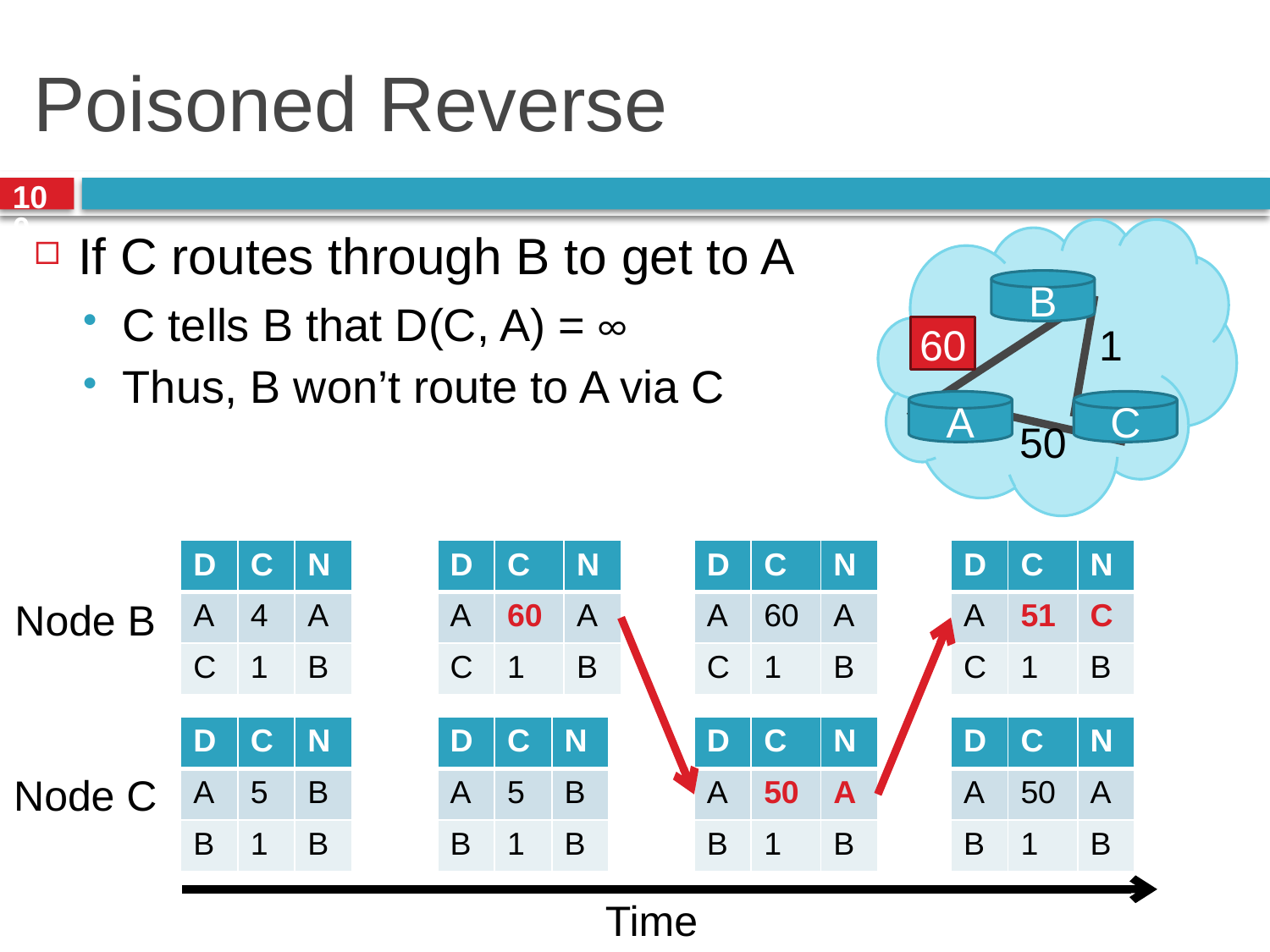

# Poisoned Reverse
100

If C routes through B to get to A
C tells B that D(C, A) = ∞
Thus, B won’t route to A via C
B
4
60

1
A
C
50
| D | C | N |
| --- | --- | --- |
| A | 60 | A |
| C | 1 | B |
| D | C | N |
| --- | --- | --- |
| A | 60 | A |
| C | 1 | B |
| D | C | N |
| --- | --- | --- |
| A | 51 | C |
| C | 1 | B |
| D | C | N |
| --- | --- | --- |
| A | 4 | A |
| C | 1 | B |
Node B
| D | C | N |
| --- | --- | --- |
| A | 5 | B |
| B | 1 | B |
| D | C | N |
| --- | --- | --- |
| A | 50 | A |
| B | 1 | B |
| D | C | N |
| --- | --- | --- |
| A | 50 | A |
| B | 1 | B |
| D | C | N |
| --- | --- | --- |
| A | 5 | B |
| B | 1 | B |
Node C
Time